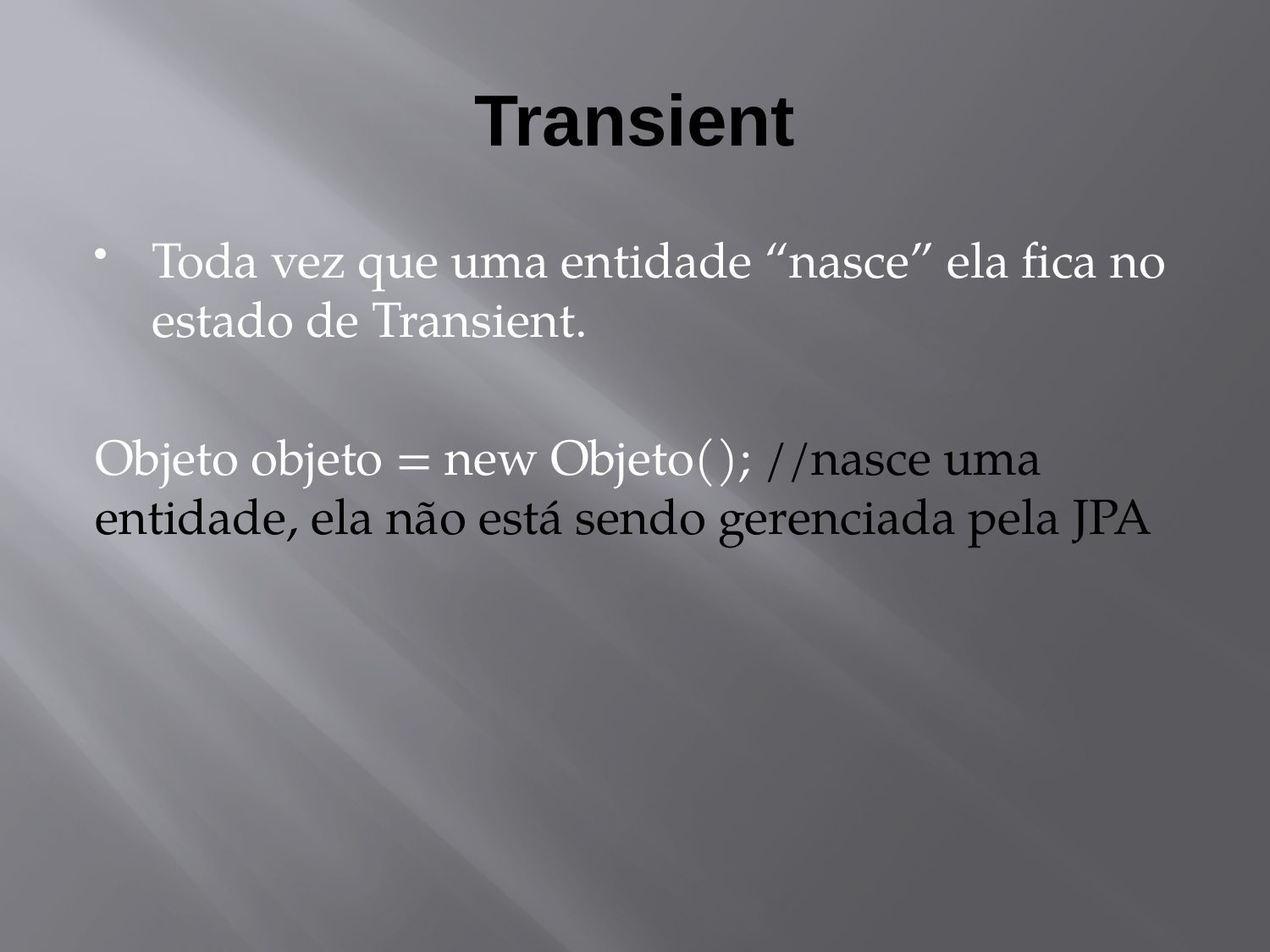

# Transient
Toda vez que uma entidade “nasce” ela fica no estado de Transient.

Objeto objeto = new Objeto(); //nasce uma entidade, ela não está sendo gerenciada pela JPA